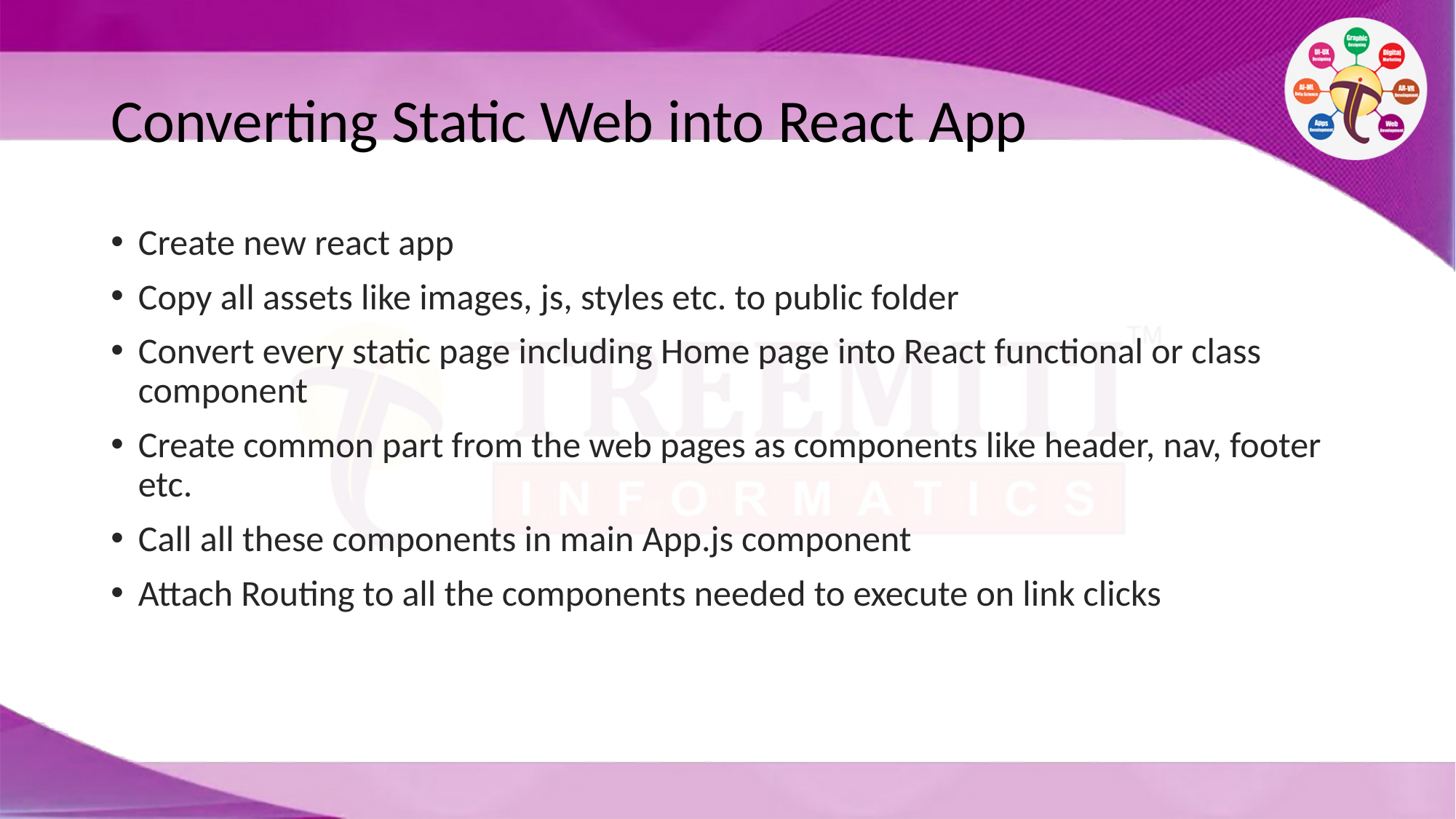

# Converting Static Web into React App
Create new react app
Copy all assets like images, js, styles etc. to public folder
Convert every static page including Home page into React functional or class component
Create common part from the web pages as components like header, nav, footer etc.
Call all these components in main App.js component
Attach Routing to all the components needed to execute on link clicks